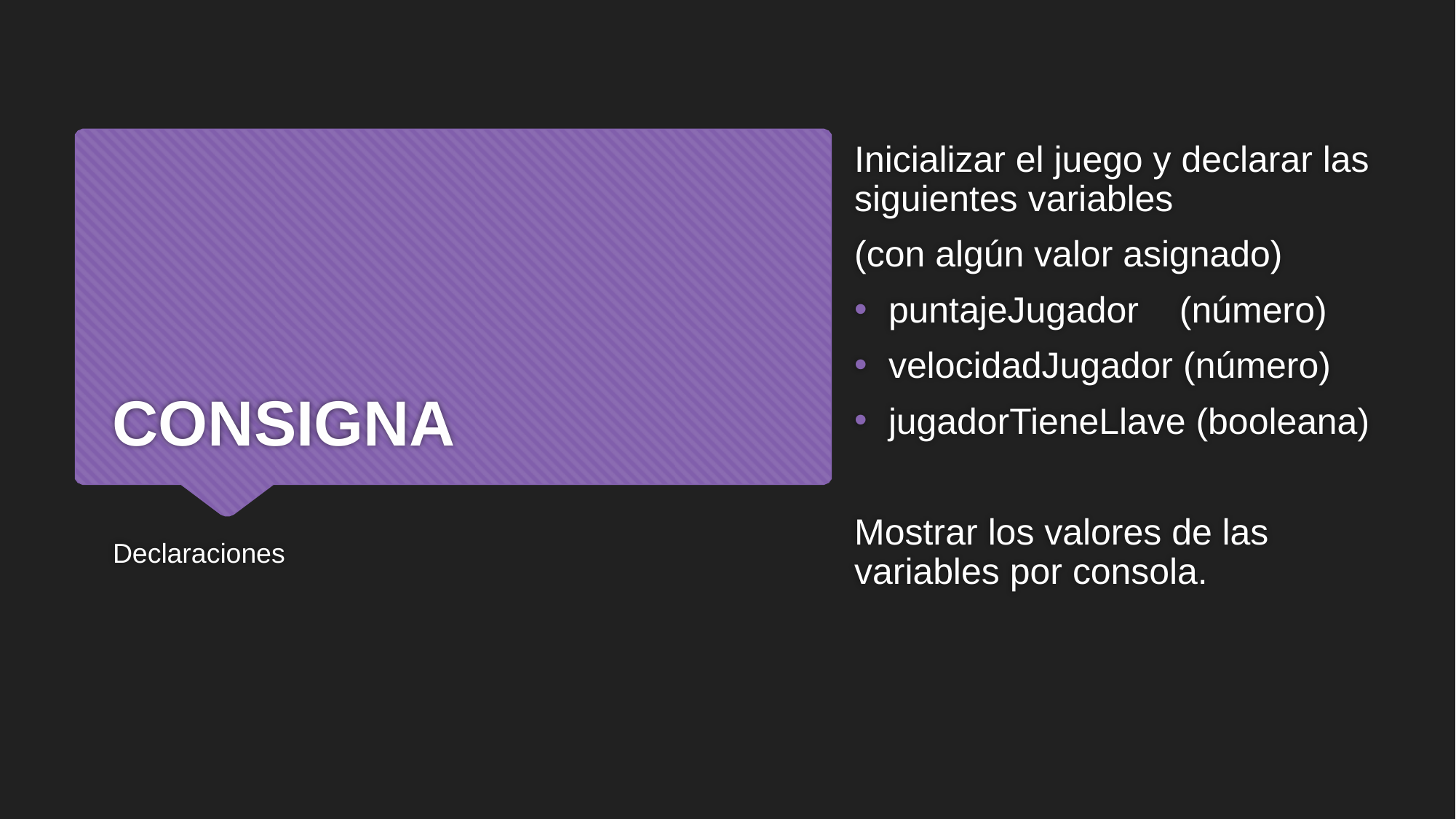

Inicializar el juego y declarar las siguientes variables
(con algún valor asignado)
puntajeJugador    (número)
velocidadJugador (número)
jugadorTieneLlave (booleana)

Mostrar los valores de las variables por consola.
# CONSIGNA
Declaraciones